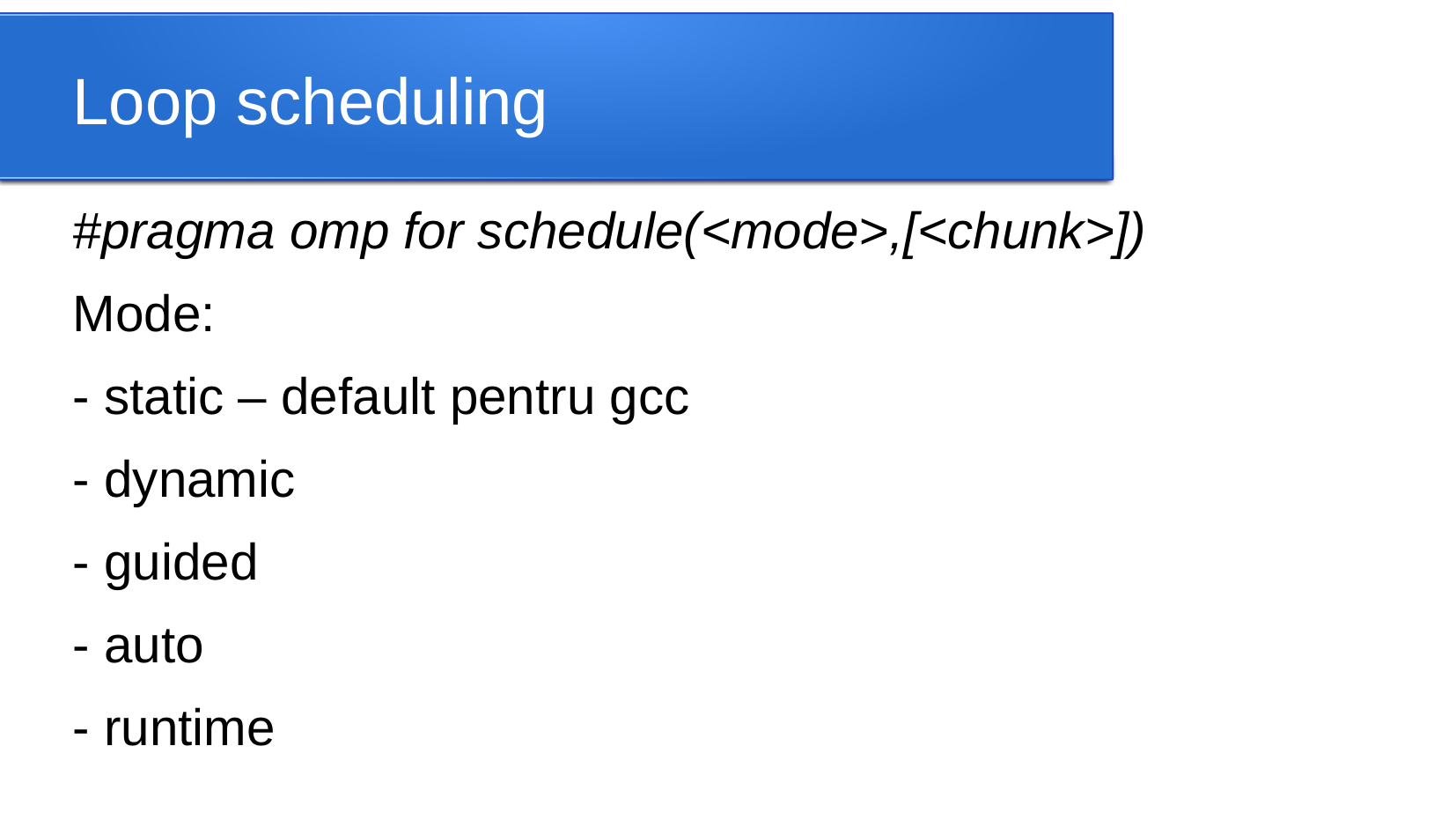

Loop scheduling
#pragma omp for schedule(<mode>,[<chunk>])
Mode:
- static – default pentru gcc
- dynamic
- guided
- auto
- runtime